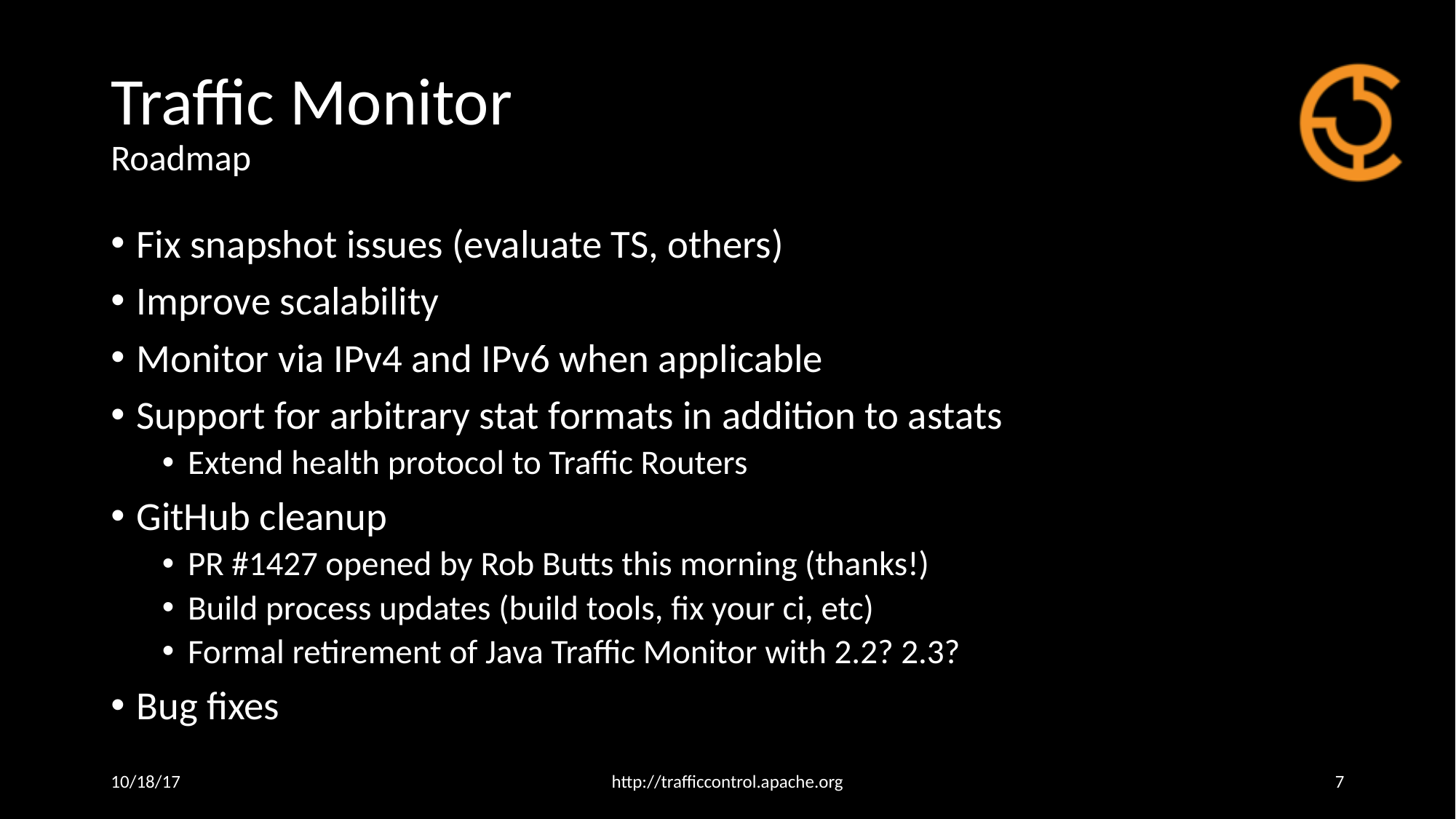

# Traffic Monitor Roadmap
Fix snapshot issues (evaluate TS, others)
Improve scalability
Monitor via IPv4 and IPv6 when applicable
Support for arbitrary stat formats in addition to astats
Extend health protocol to Traffic Routers
GitHub cleanup
PR #1427 opened by Rob Butts this morning (thanks!)
Build process updates (build tools, fix your ci, etc)
Formal retirement of Java Traffic Monitor with 2.2? 2.3?
Bug fixes

10/18/17
http://trafficcontrol.apache.org
7